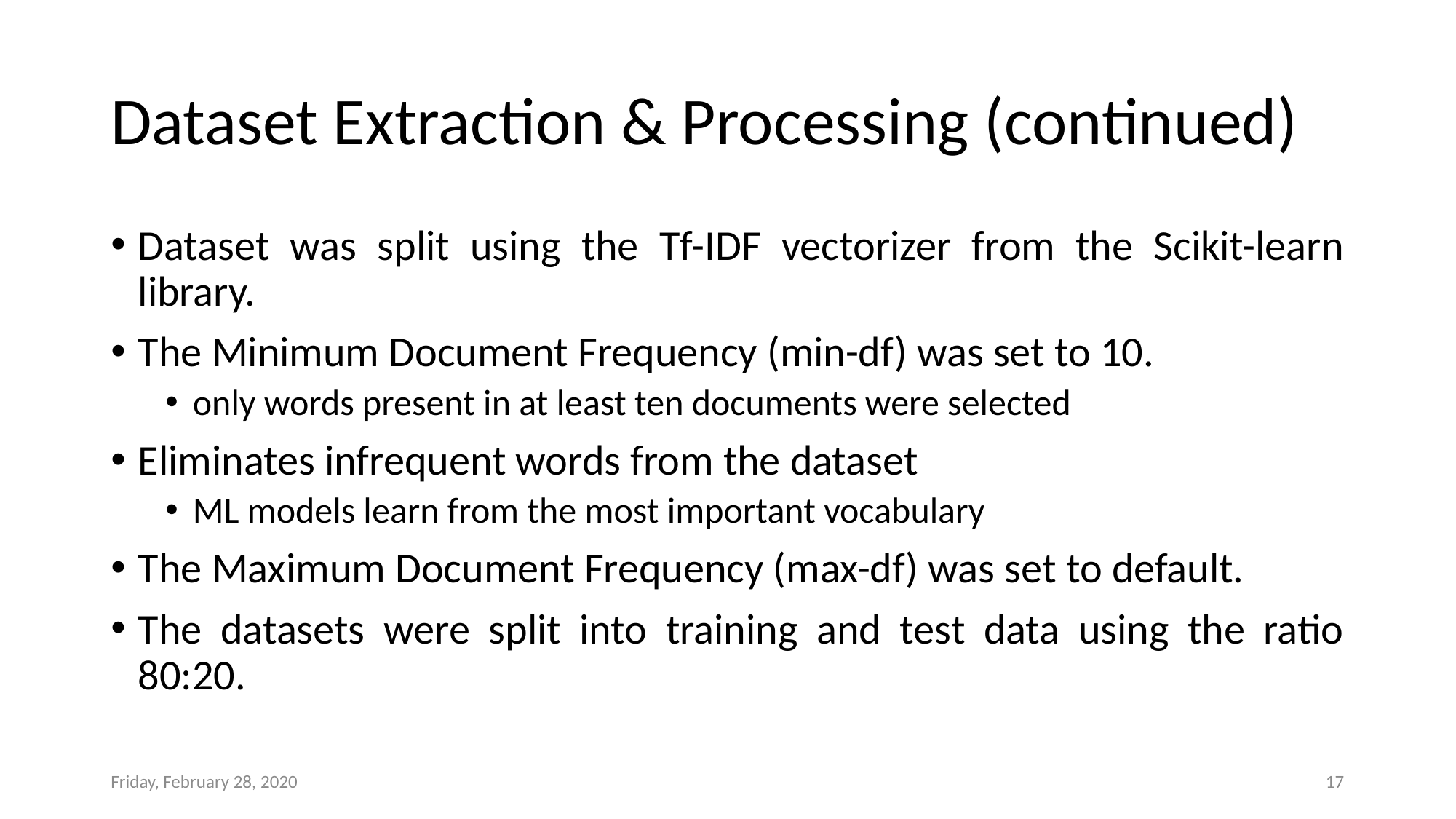

# Dataset Extraction & Processing (continued)
Dataset was split using the Tf-IDF vectorizer from the Scikit-learn library.
The Minimum Document Frequency (min-df) was set to 10.
only words present in at least ten documents were selected
Eliminates infrequent words from the dataset
ML models learn from the most important vocabulary
The Maximum Document Frequency (max-df) was set to default.
The datasets were split into training and test data using the ratio 80:20.
Friday, February 28, 2020
17